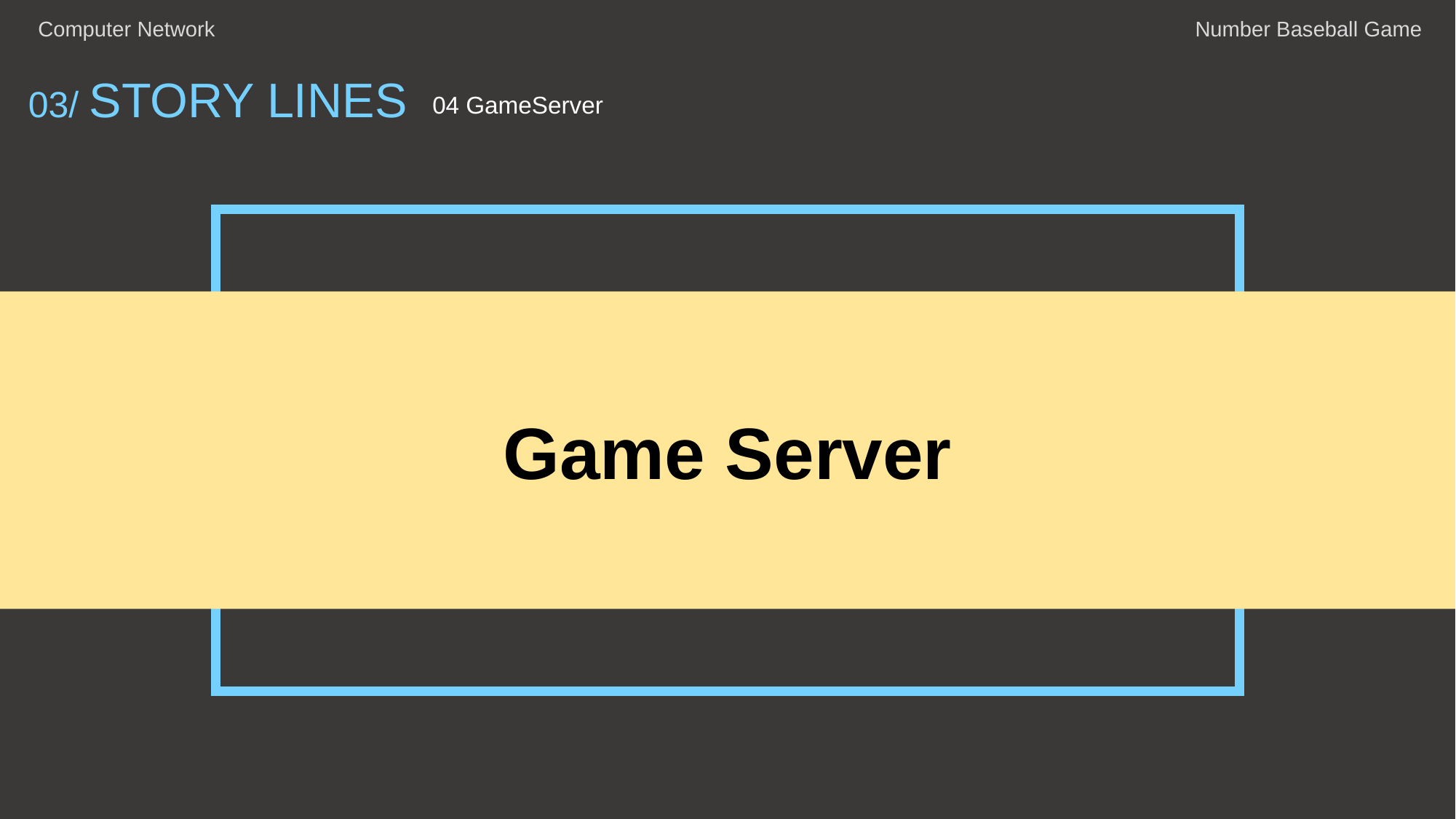

Computer Network
Number Baseball Game
03/ STORY LINES
04 GameServer

Game Server